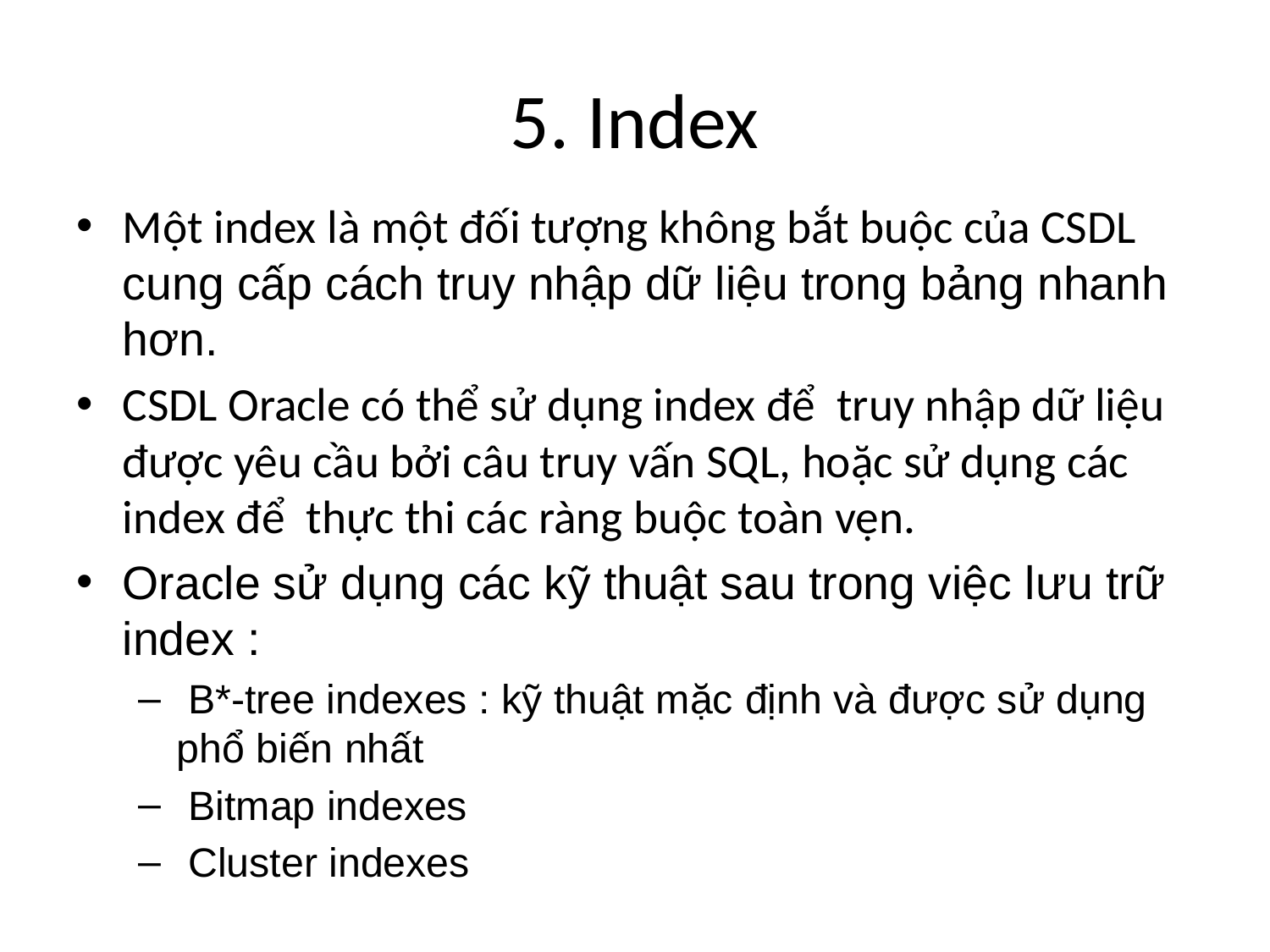

# 5. Index
Một index là một đối tượng không bắt buộc của CSDL cung cấp cách truy nhập dữ liệu trong bảng nhanh hơn.
CSDL Oracle có thể sử dụng index để  truy nhập dữ liệu được yêu cầu bởi câu truy vấn SQL, hoặc sử dụng các index để  thực thi các ràng buộc toàn vẹn.
Oracle sử dụng các kỹ thuật sau trong việc lưu trữ index :
 B*-tree indexes : kỹ thuật mặc định và được sử dụng phổ biến nhất
 Bitmap indexes
 Cluster indexes